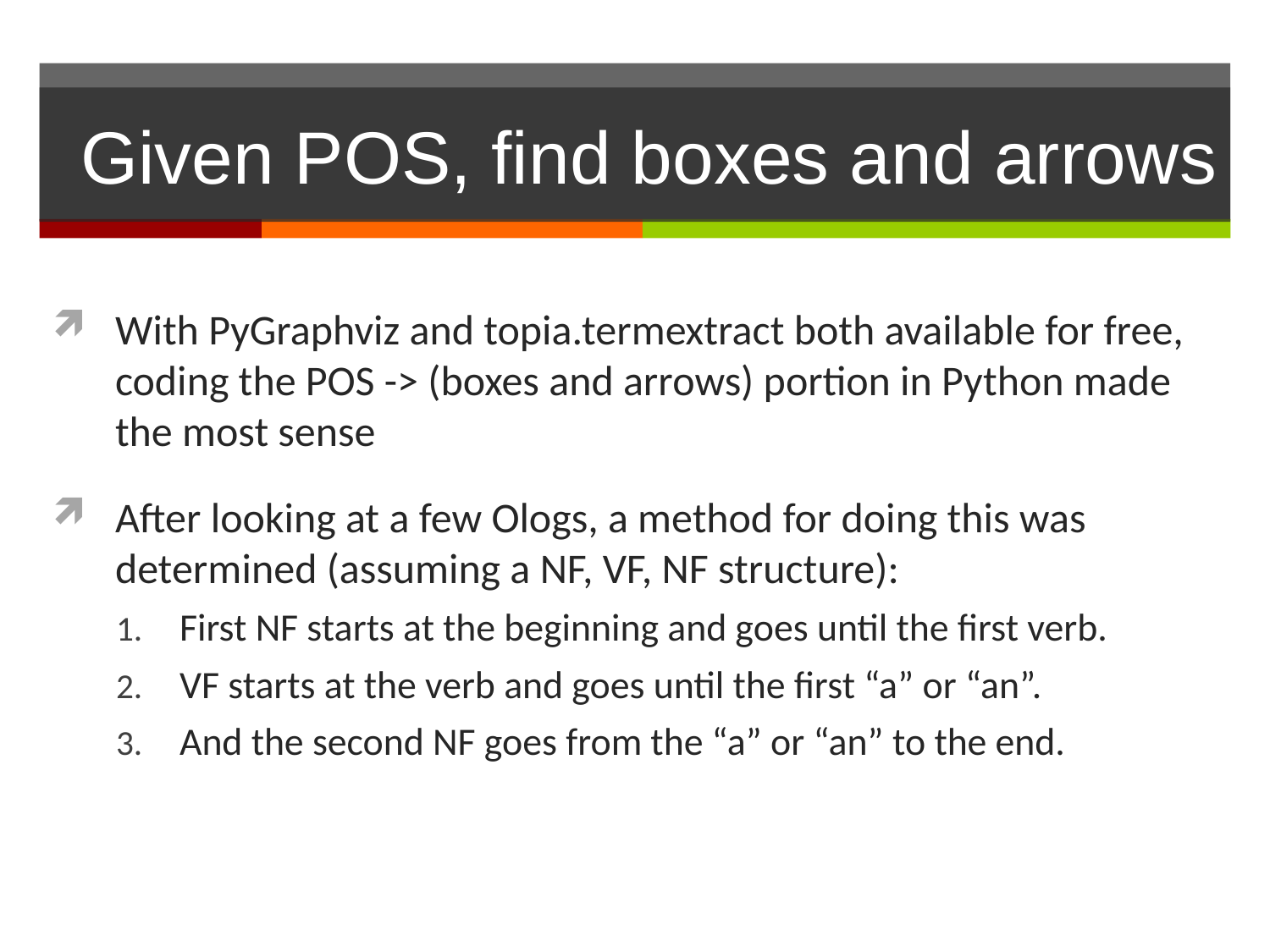

# Given POS, find boxes and arrows
With PyGraphviz and topia.termextract both available for free, coding the POS -> (boxes and arrows) portion in Python made the most sense
After looking at a few Ologs, a method for doing this was determined (assuming a NF, VF, NF structure):
First NF starts at the beginning and goes until the first verb.
VF starts at the verb and goes until the first “a” or “an”.
And the second NF goes from the “a” or “an” to the end.